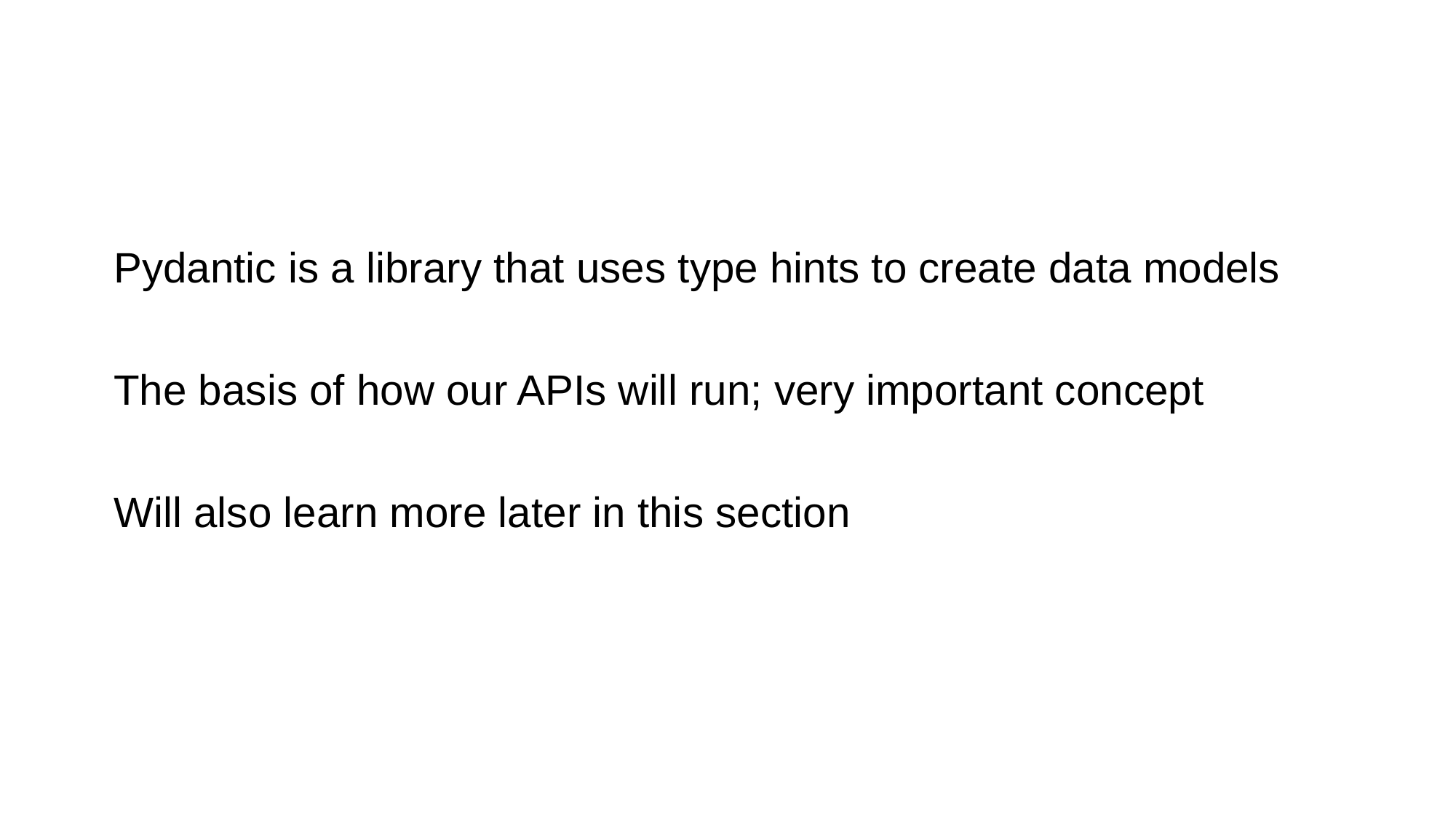

Pydantic is a library that uses type hints to create data models

The basis of how our APIs will run; very important concept

Will also learn more later in this section